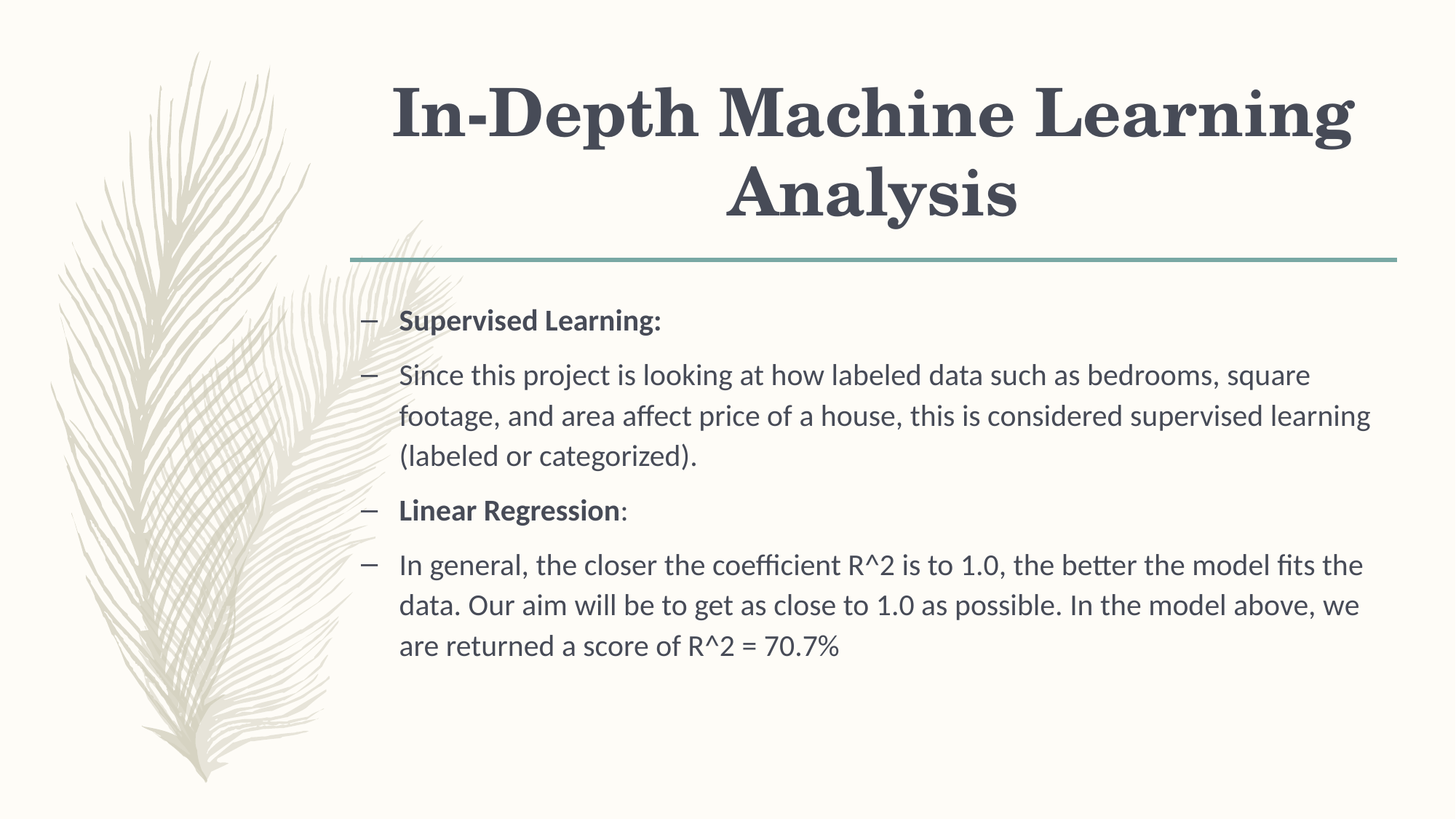

# In-Depth Machine Learning Analysis
Supervised Learning:
Since this project is looking at how labeled data such as bedrooms, square footage, and area affect price of a house, this is considered supervised learning (labeled or categorized).
Linear Regression:
In general, the closer the coefficient R^2 is to 1.0, the better the model fits the data. Our aim will be to get as close to 1.0 as possible. In the model above, we are returned a score of R^2 = 70.7%